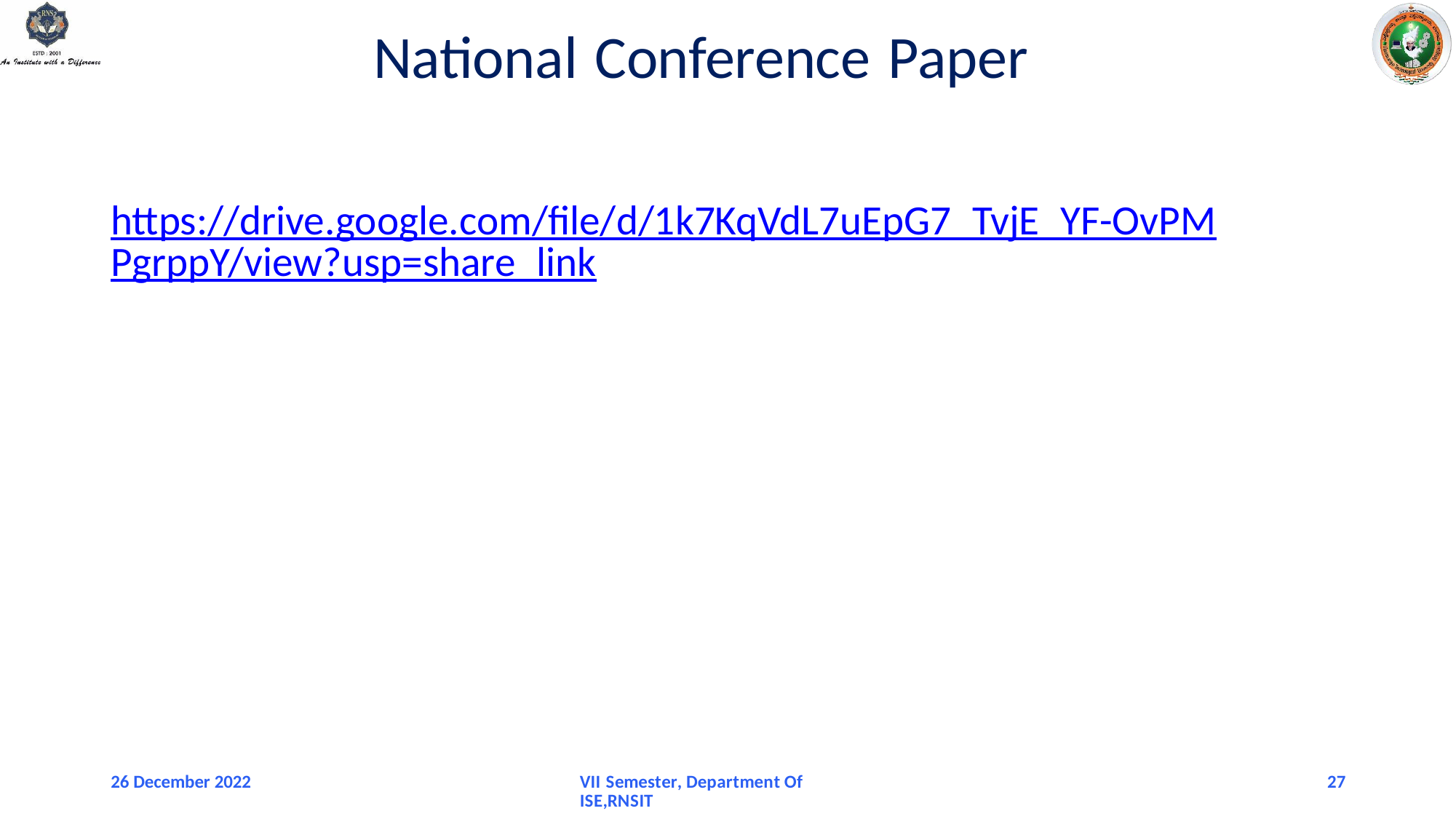

# National Conference Paper
https://drive.google.com/file/d/1k7KqVdL7uEpG7_TvjE_YF-OvPMPgrppY/view?usp=share_link
26 December 2022
VII Semester, Department Of ISE,RNSIT
27